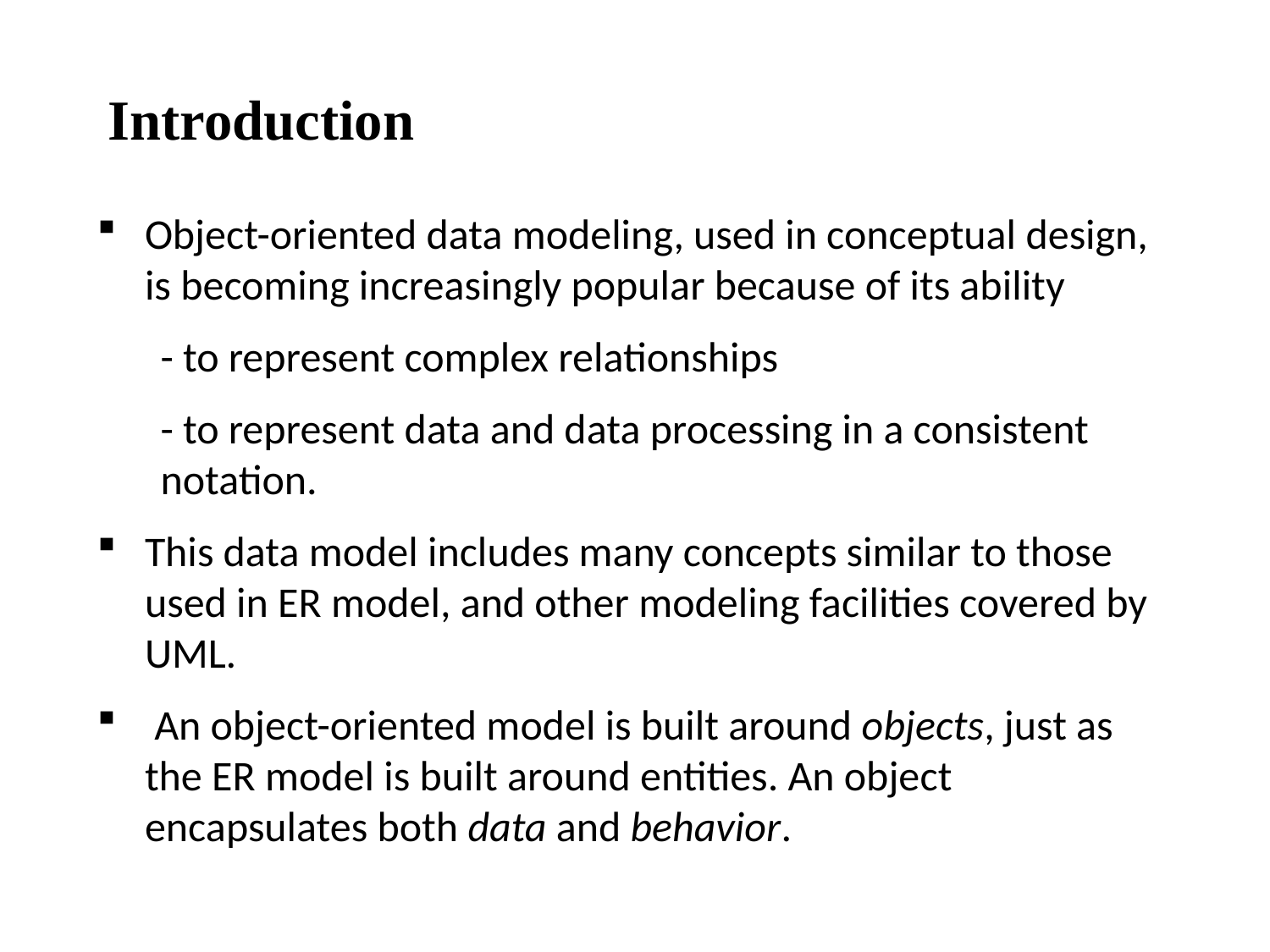

# Introduction
Object-oriented data modeling, used in conceptual design, is becoming increasingly popular because of its ability
- to represent complex relationships
- to represent data and data processing in a consistent notation.
This data model includes many concepts similar to those used in ER model, and other modeling facilities covered by UML.
 An object-oriented model is built around objects, just as the ER model is built around entities. An object encapsulates both data and behavior.
2